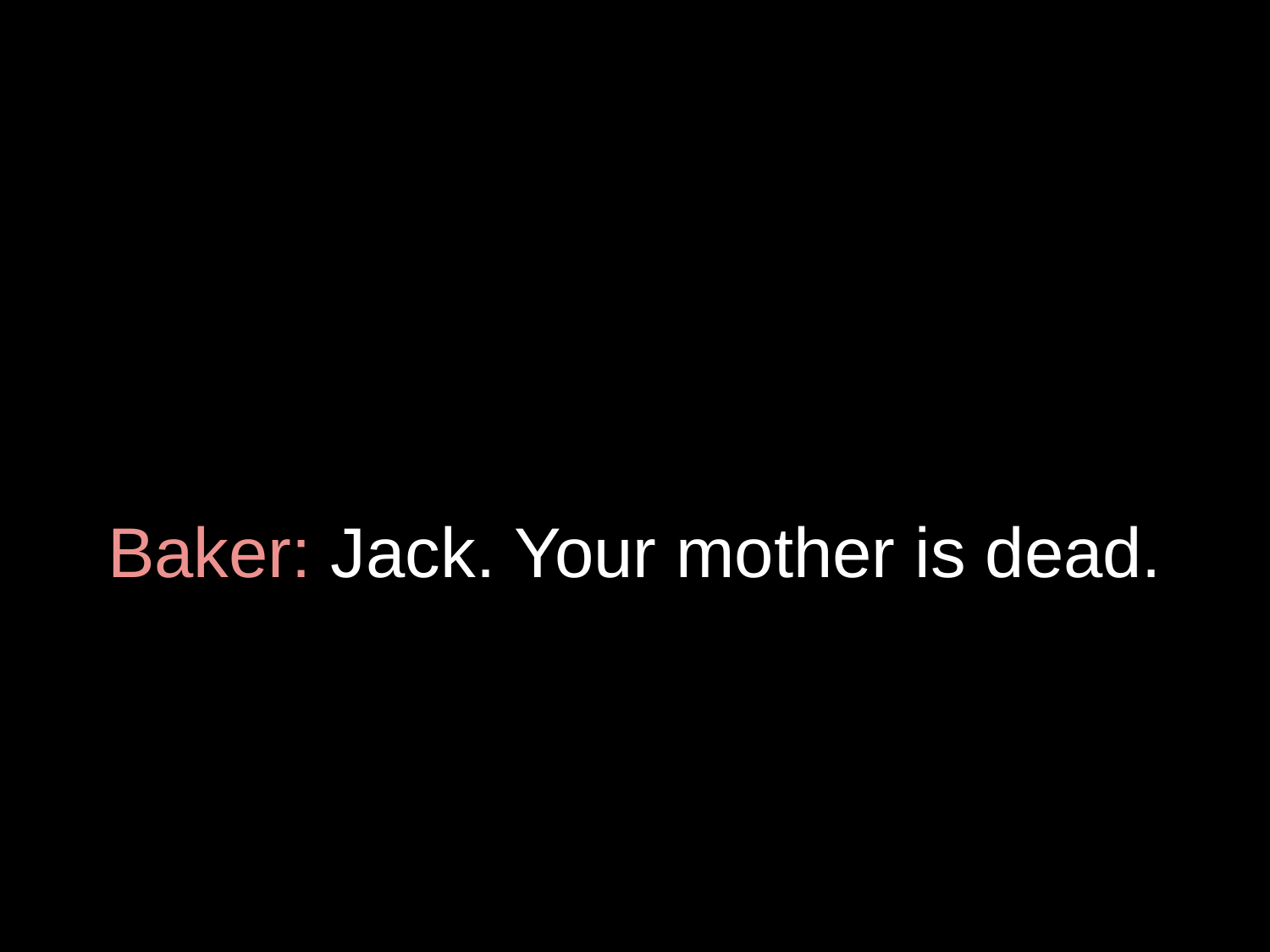

# Baker: Jack. Your mother is dead.